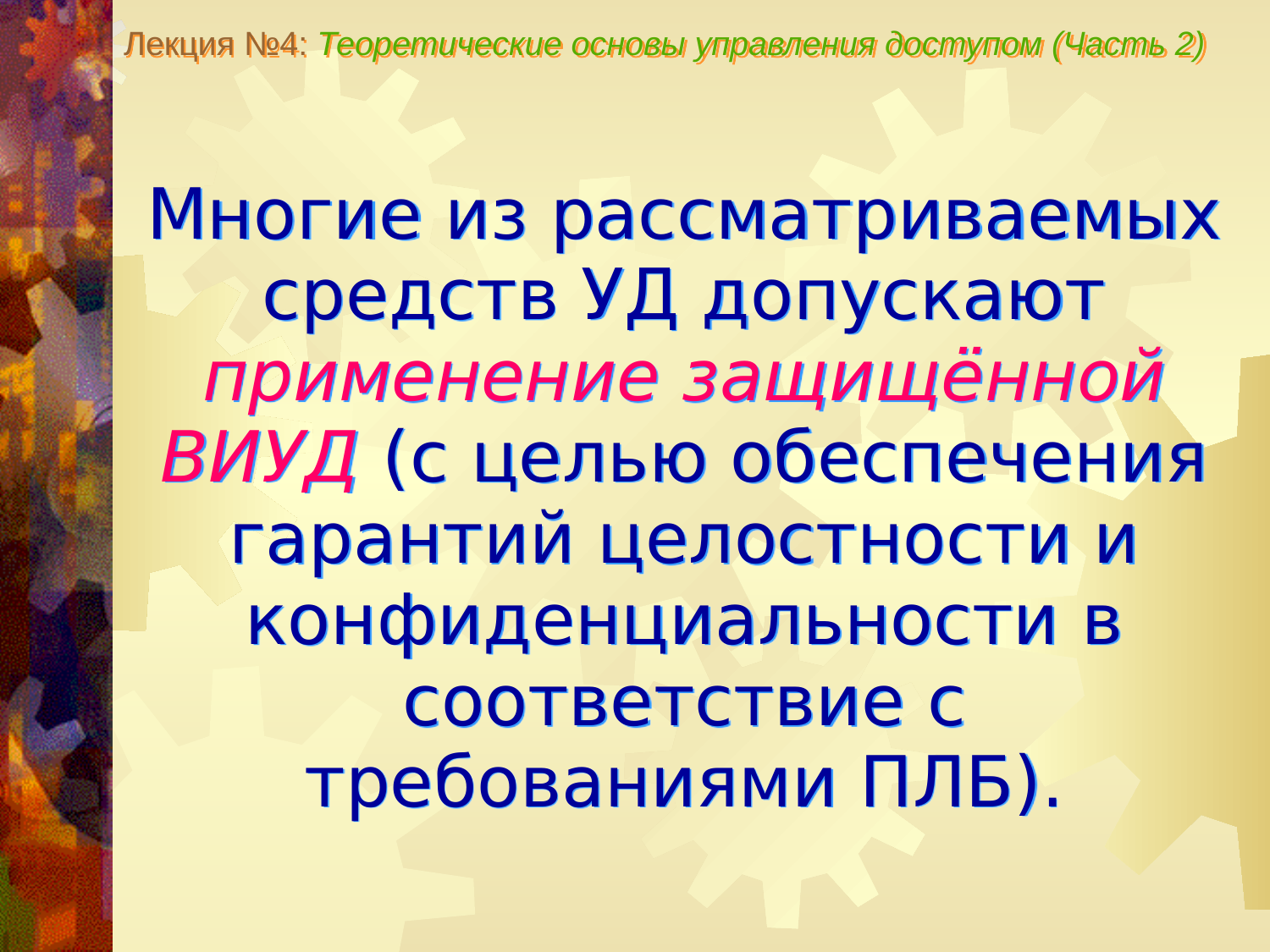

Лекция №4: Теоретические основы управления доступом (Часть 2)
Многие из рассматриваемых средств УД допускают применение защищённой ВИУД (с целью обеспечения гарантий целостности и конфиденциальности в соответствие с требованиями ПЛБ).